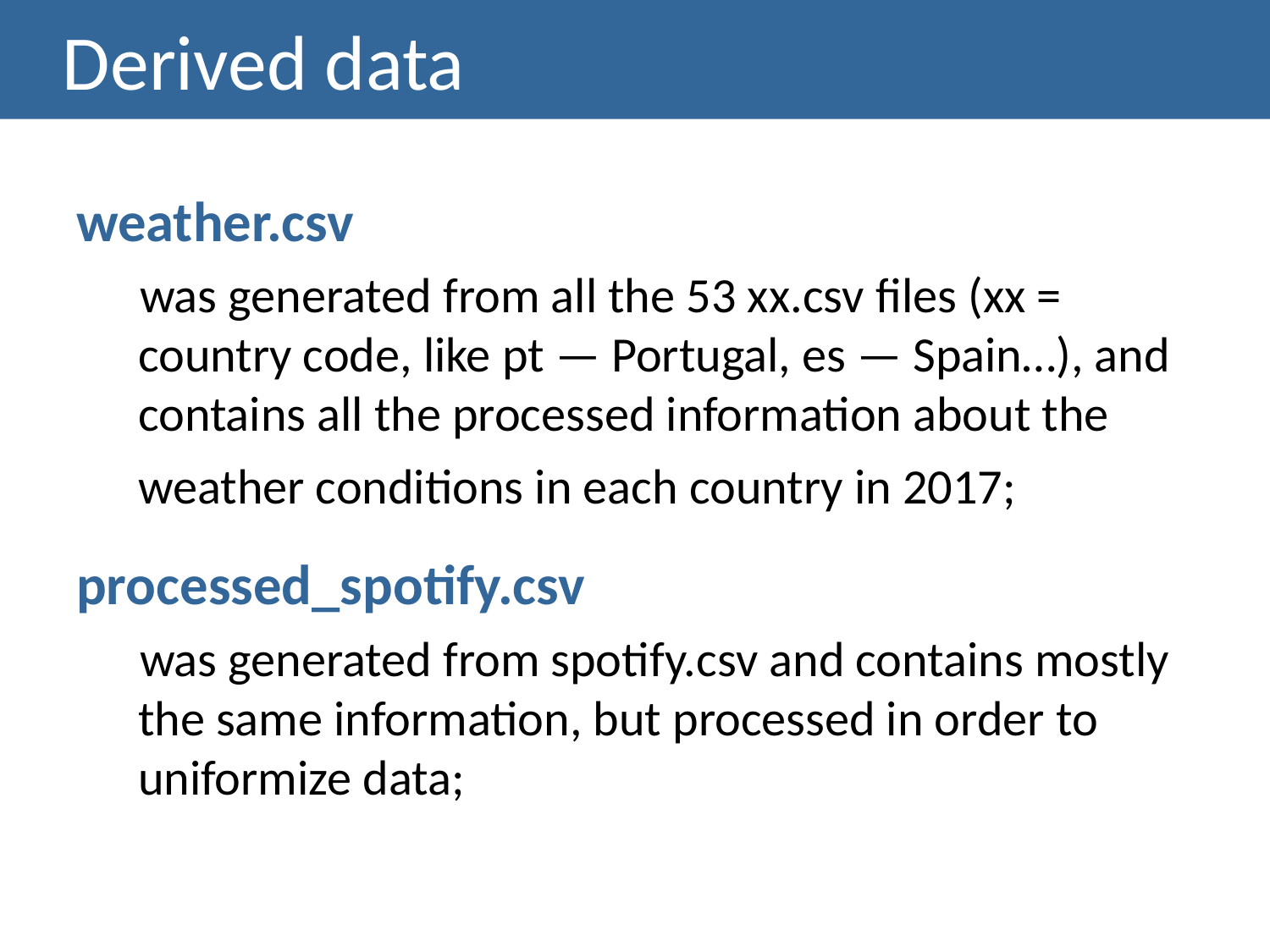

# Derived data
weather.csv
was generated from all the 53 xx.csv files (xx = country code, like pt — Portugal, es — Spain…), and contains all the processed information about the weather conditions in each country in 2017;
processed_spotify.csv
was generated from spotify.csv and contains mostly the same information, but processed in order to uniformize data;